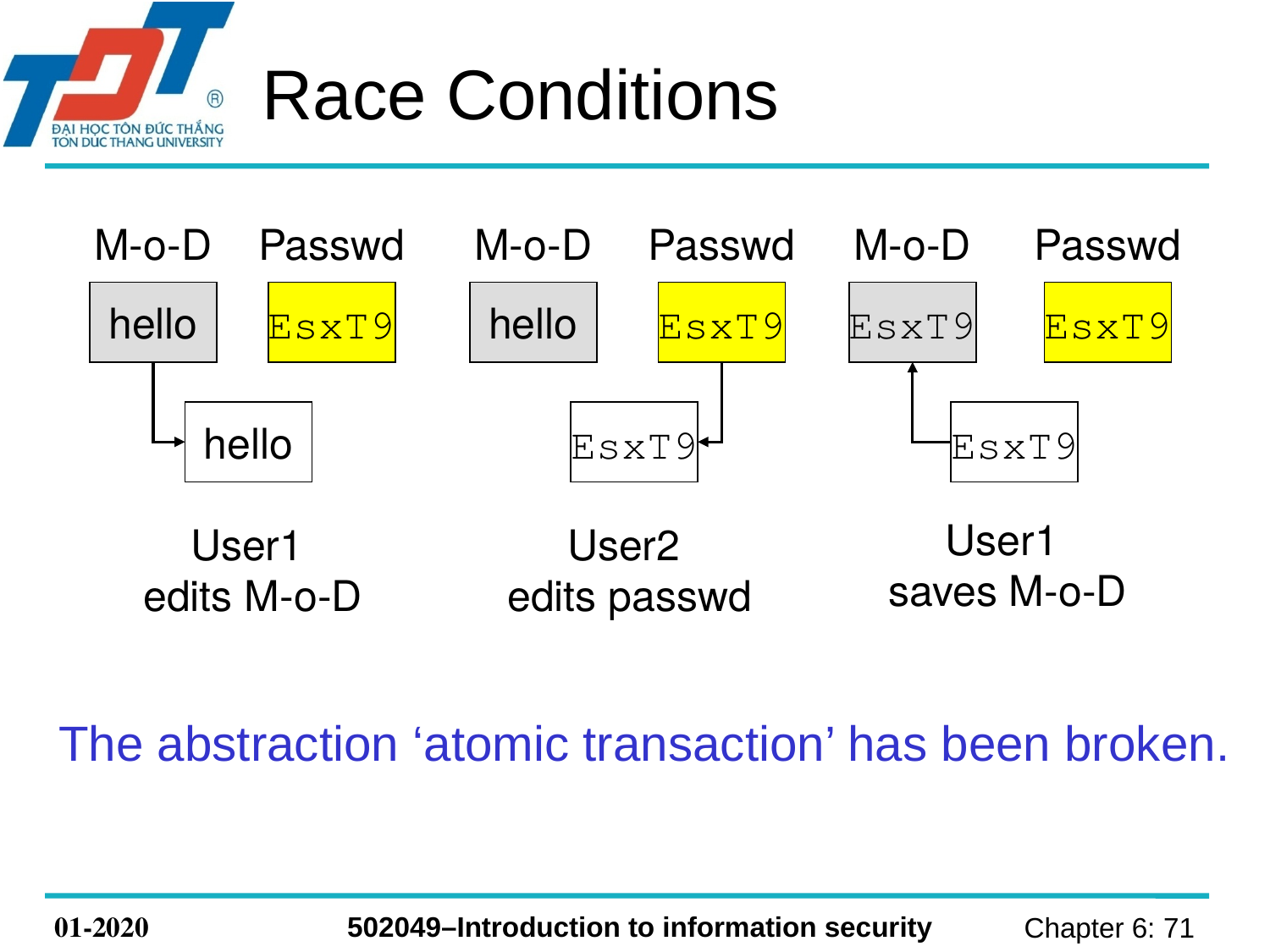

# Race Conditions
M-o-D
Passwd
M-o-D
Passwd
M-o-D
Passwd
hello
EsxT9
hello
EsxT9
EsxT9
EsxT9
hello
EsxT9
EsxT9
User1
saves M-o-D
User1
edits M-o-D
User2
edits passwd
The abstraction ‘atomic transaction’ has been broken.